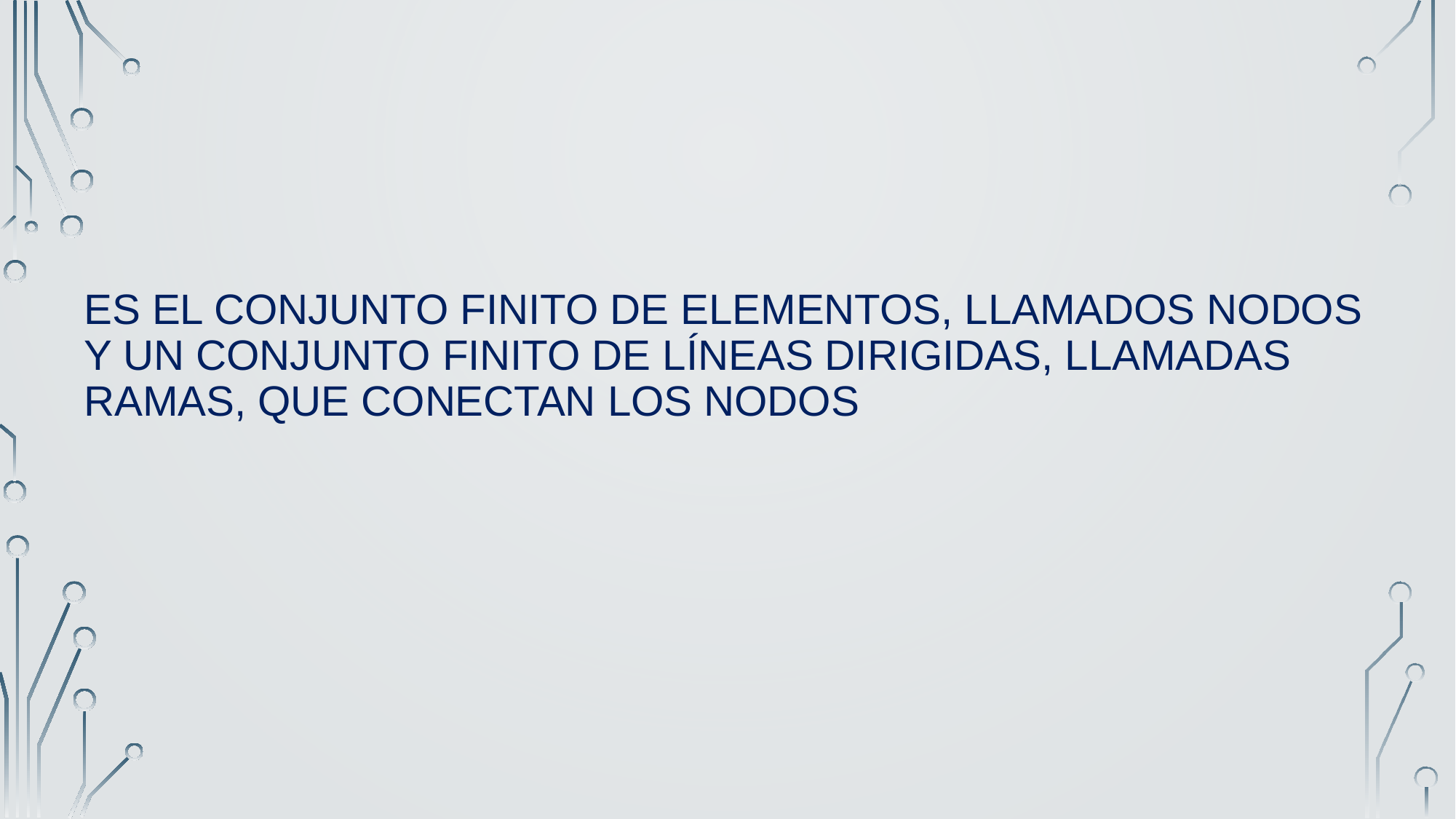

# Es el conjunto finito de elementos, llamados nodos y un conjunto finito de líneas dirigidas, llamadas ramas, que conectan los nodos